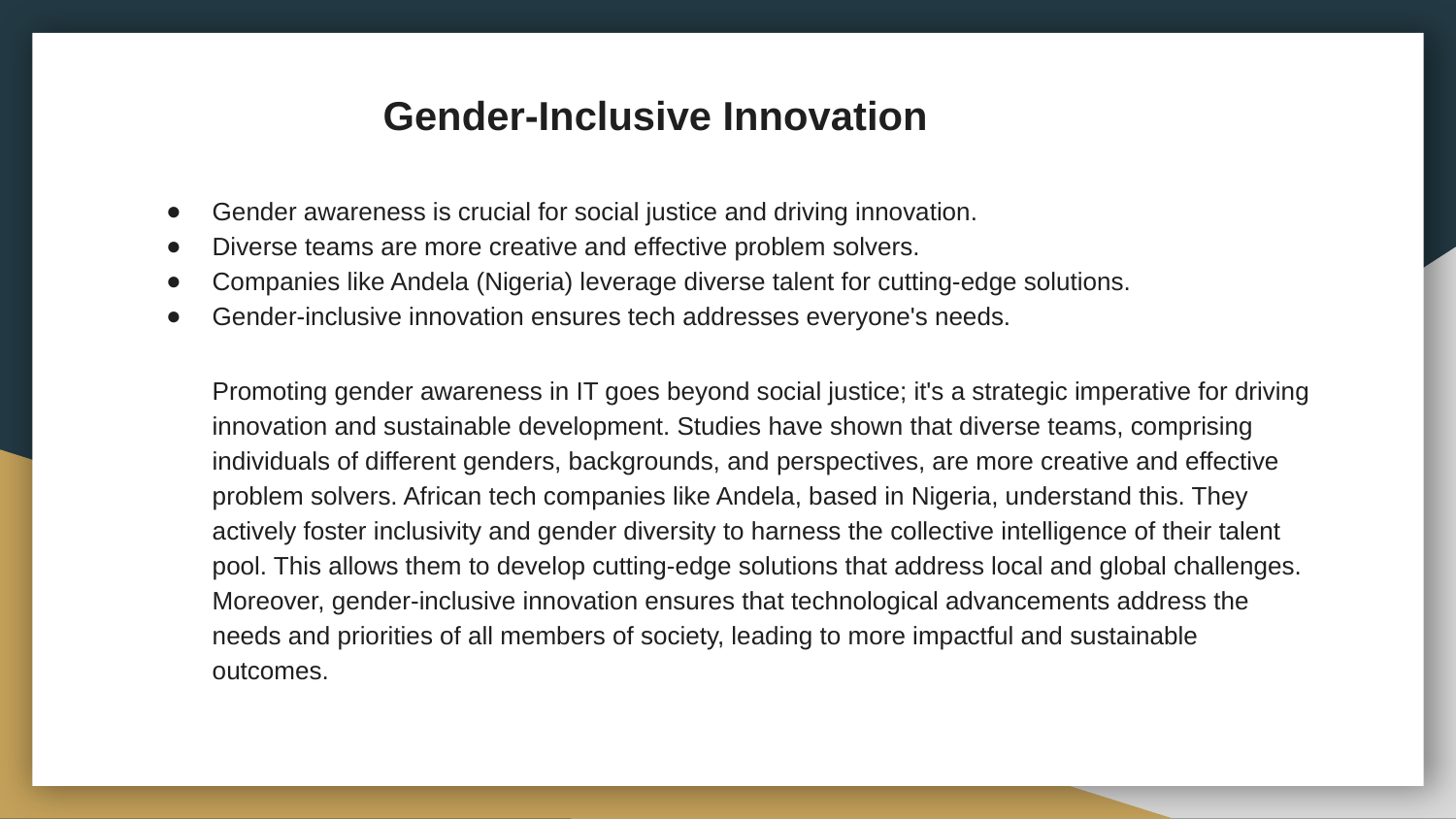

# Gender-Inclusive Innovation
Gender awareness is crucial for social justice and driving innovation.
Diverse teams are more creative and effective problem solvers.
Companies like Andela (Nigeria) leverage diverse talent for cutting-edge solutions.
Gender-inclusive innovation ensures tech addresses everyone's needs.

Promoting gender awareness in IT goes beyond social justice; it's a strategic imperative for driving innovation and sustainable development. Studies have shown that diverse teams, comprising individuals of different genders, backgrounds, and perspectives, are more creative and effective problem solvers. African tech companies like Andela, based in Nigeria, understand this. They actively foster inclusivity and gender diversity to harness the collective intelligence of their talent pool. This allows them to develop cutting-edge solutions that address local and global challenges. Moreover, gender-inclusive innovation ensures that technological advancements address the needs and priorities of all members of society, leading to more impactful and sustainable outcomes.